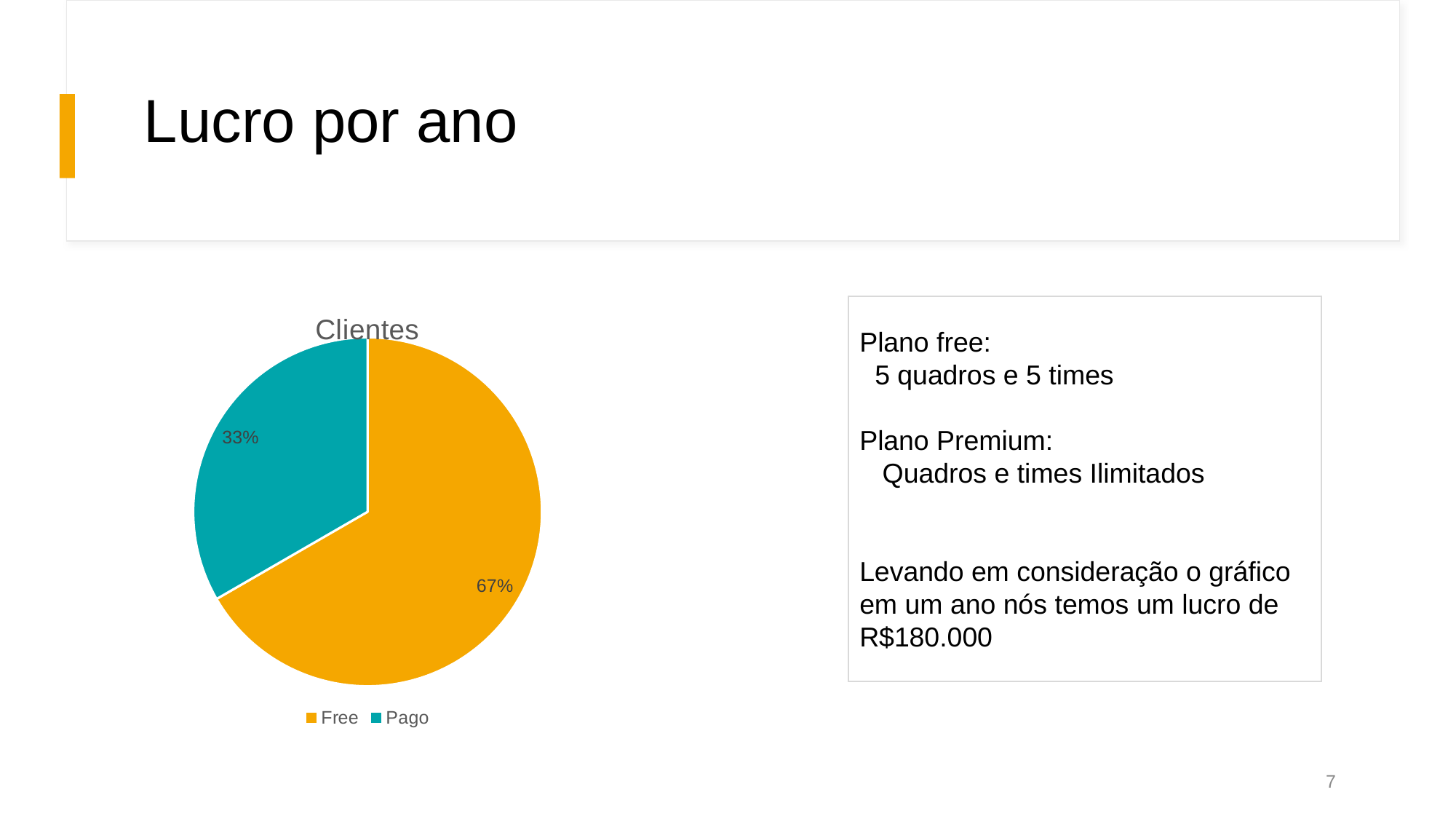

# Lucro por ano

### Chart:

| Category | Clientes |
|---|---|
| Free | 2000.0 |
| Pago | 1000.0 |
Plano free:
  5 quadros e 5 times

Plano Premium:
   Quadros e times Ilimitados

Levando em consideração o gráfico em um ano nós temos um lucro de R$180.000
7